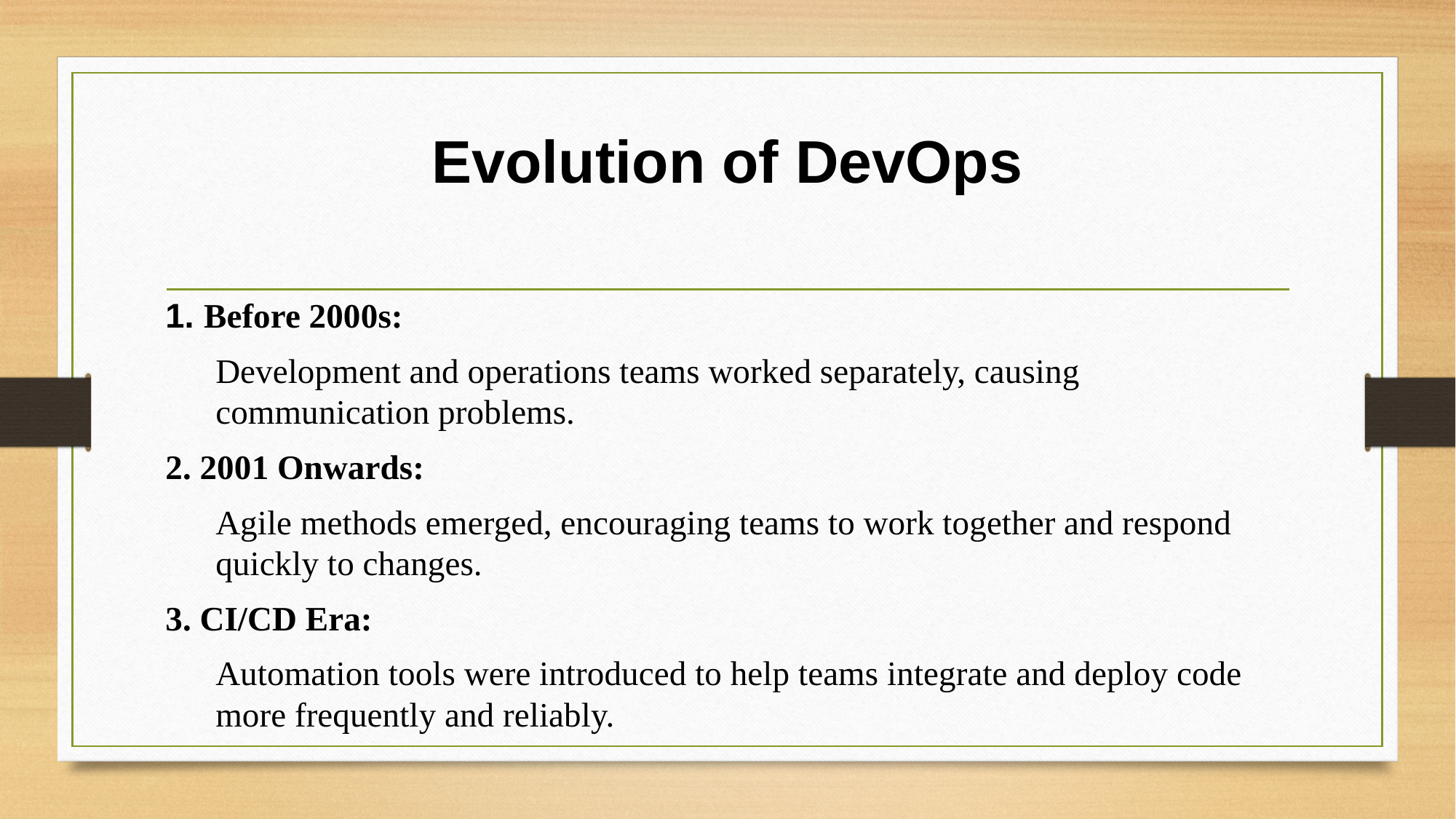

# Evolution of DevOps
1. Before 2000s:
Development and operations teams worked separately, causing communication problems.
2. 2001 Onwards:
Agile methods emerged, encouraging teams to work together and respond quickly to changes.
3. CI/CD Era:
Automation tools were introduced to help teams integrate and deploy code more frequently and reliably.